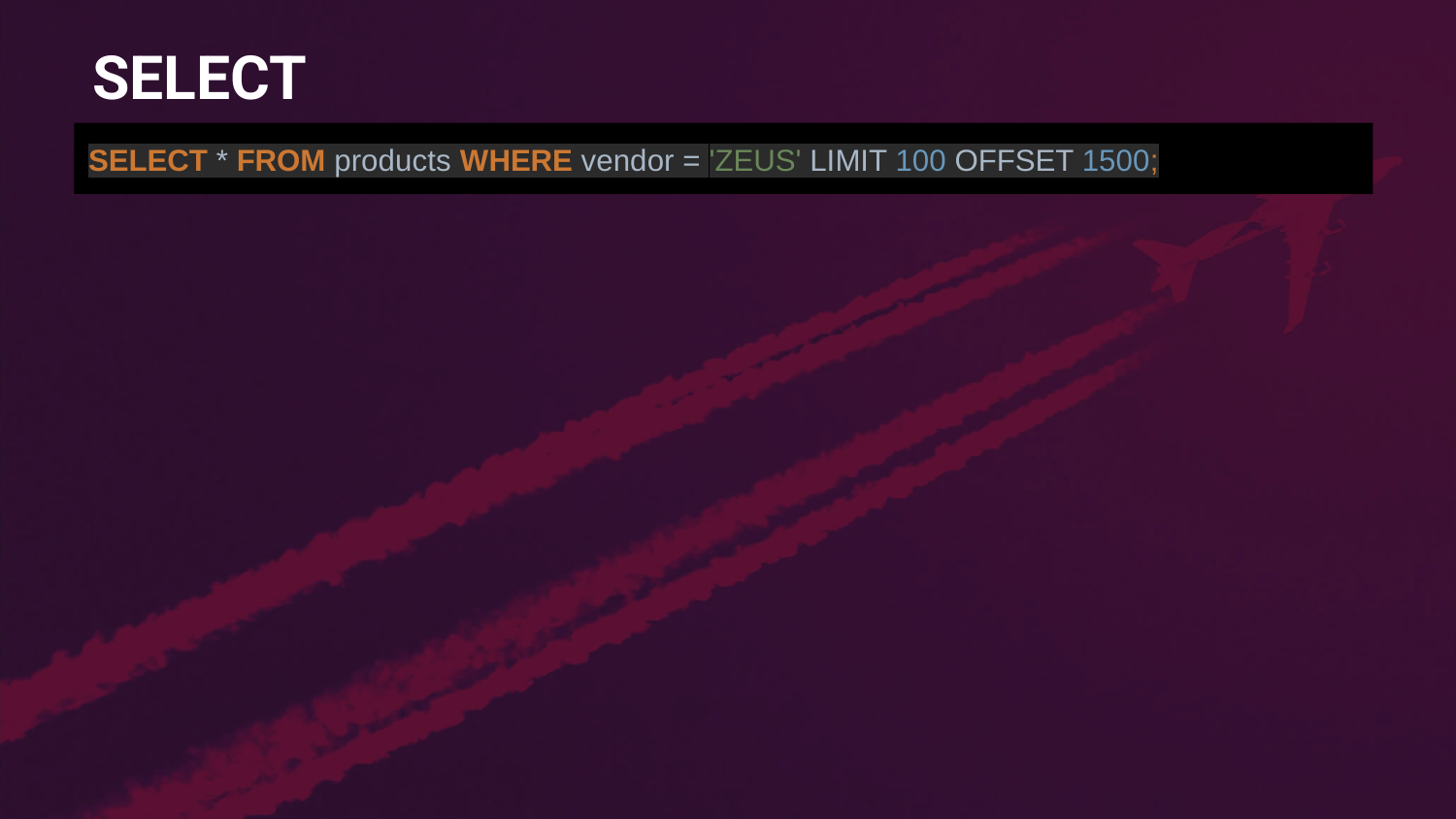

# SELECT
SELECT * FROM products WHERE vendor = 'ZEUS' LIMIT 100 OFFSET 1500;